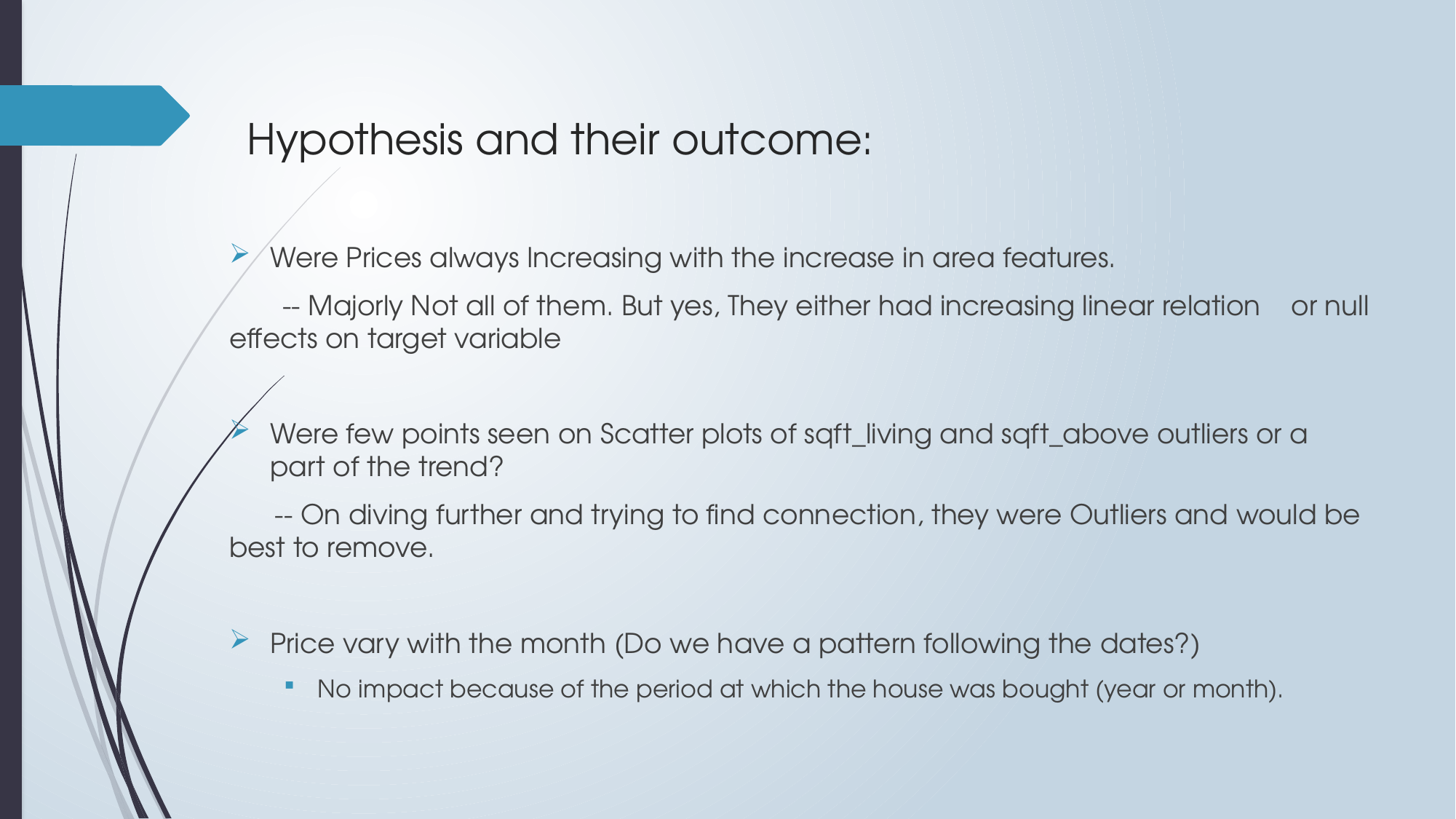

# Hypothesis and their outcome:
Were Prices always Increasing with the increase in area features.
       -- Majorly Not all of them. But yes, They either had increasing linear relation    or null effects on target variable

Were few points seen on Scatter plots of sqft_living and sqft_above outliers or a part of the trend?
      -- On diving further and trying to find connection, they were Outliers and would be best to remove.

Price vary with the month (Do we have a pattern following the dates?)
No impact because of the period at which the house was bought (year or month).